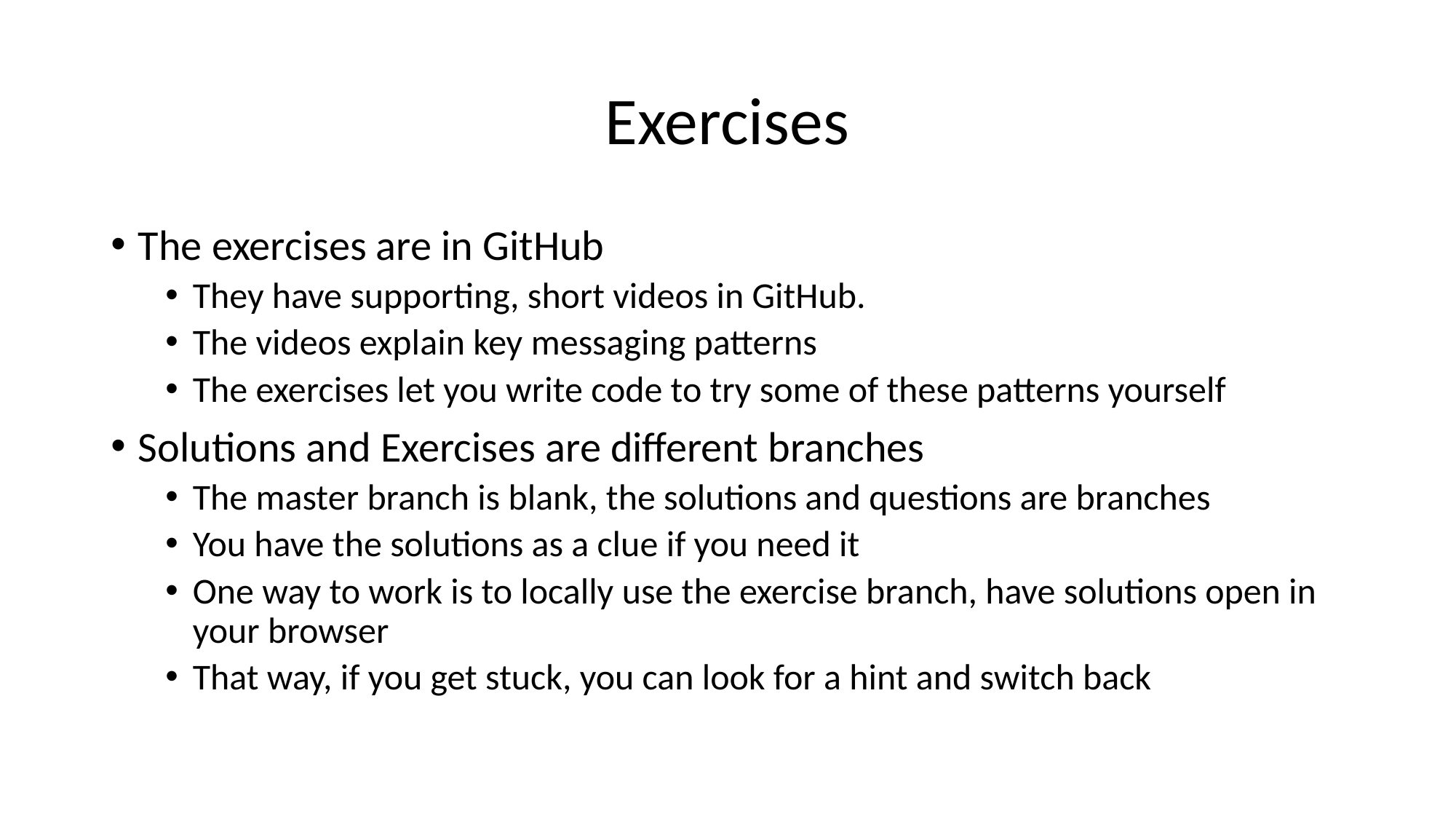

# Exercises
The exercises are in GitHub
They have supporting, short videos in GitHub.
The videos explain key messaging patterns
The exercises let you write code to try some of these patterns yourself
Solutions and Exercises are different branches
The master branch is blank, the solutions and questions are branches
You have the solutions as a clue if you need it
One way to work is to locally use the exercise branch, have solutions open in your browser
That way, if you get stuck, you can look for a hint and switch back